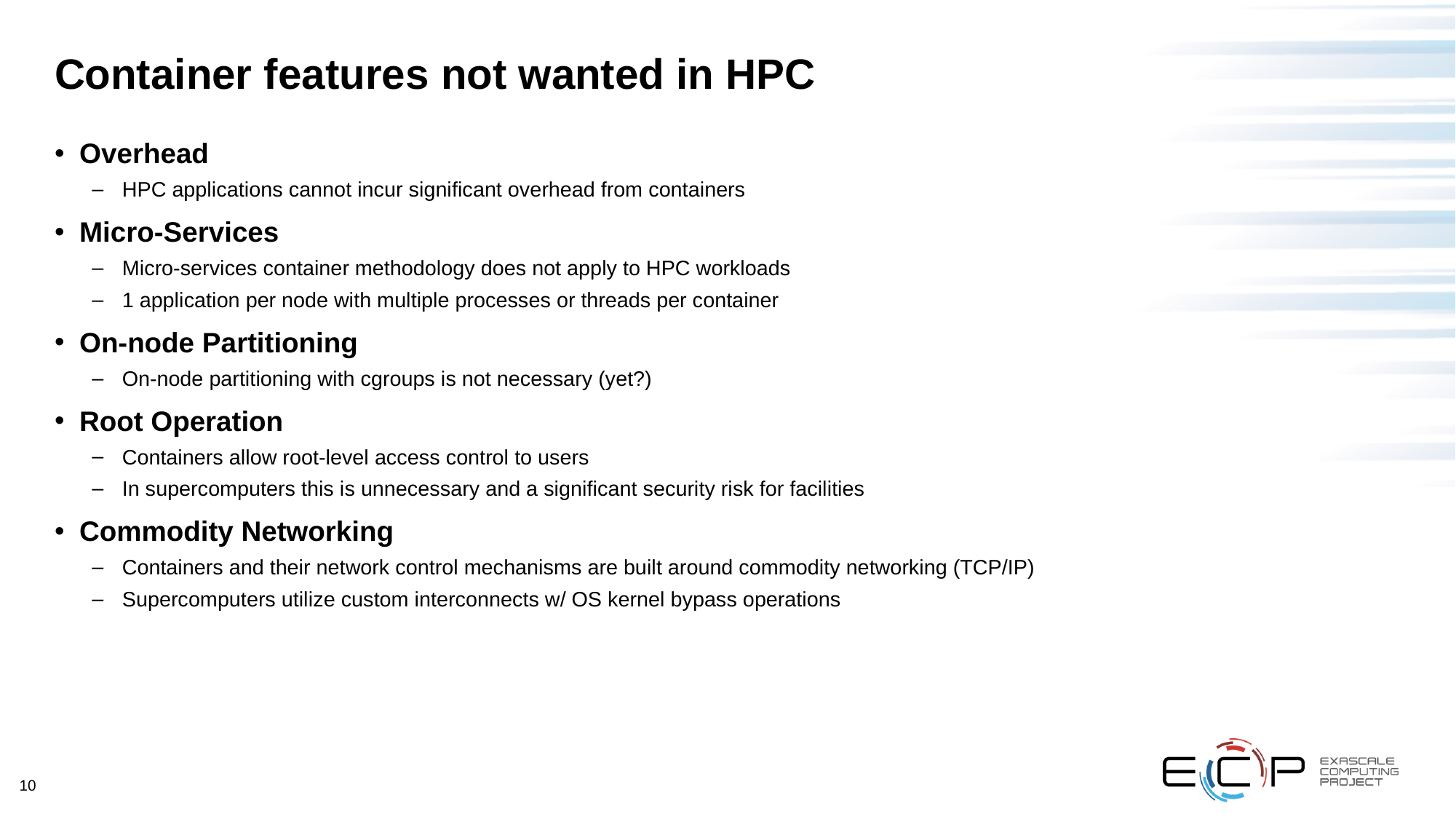

# Container features not wanted in HPC
Overhead
HPC applications cannot incur significant overhead from containers
Micro-Services
Micro-services container methodology does not apply to HPC workloads
1 application per node with multiple processes or threads per container
On-node Partitioning
On-node partitioning with cgroups is not necessary (yet?)
Root Operation
Containers allow root-level access control to users
In supercomputers this is unnecessary and a significant security risk for facilities
Commodity Networking
Containers and their network control mechanisms are built around commodity networking (TCP/IP)
Supercomputers utilize custom interconnects w/ OS kernel bypass operations